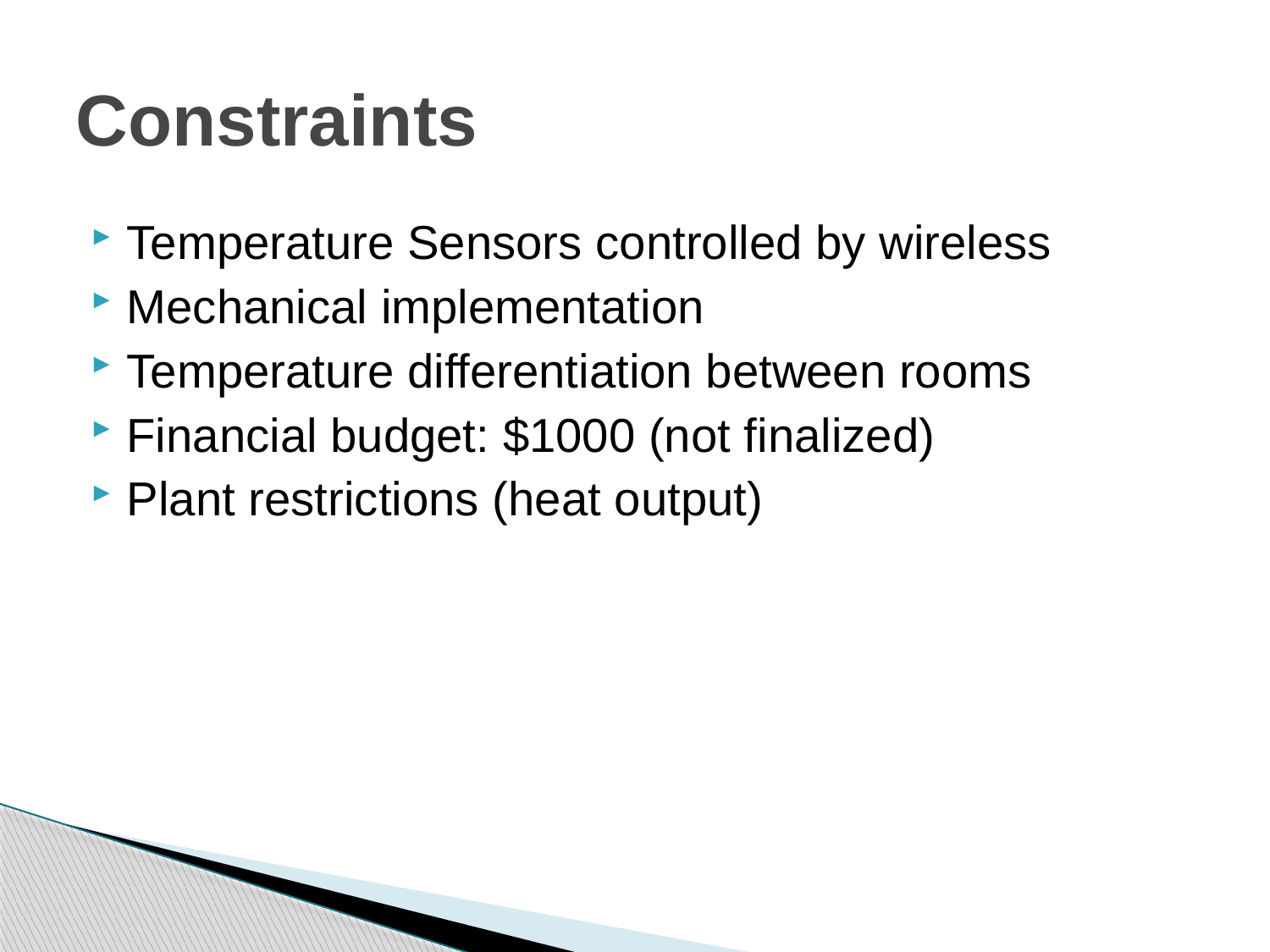

# Constraints
Temperature Sensors controlled by wireless
Mechanical implementation
Temperature differentiation between rooms
Financial budget: $1000 (not finalized)
Plant restrictions (heat output)